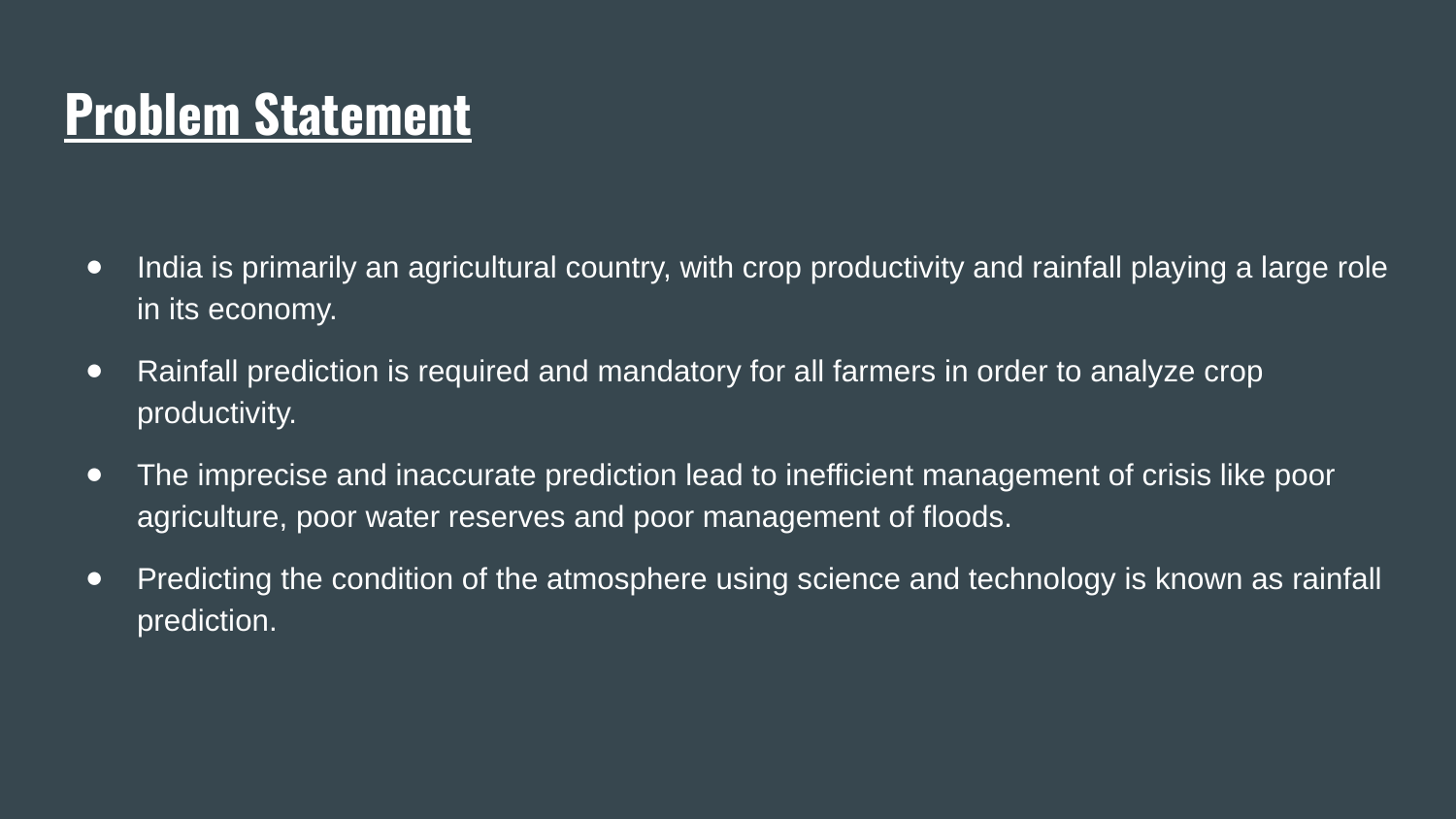

# Problem Statement

India is primarily an agricultural country, with crop productivity and rainfall playing a large role in its economy.
Rainfall prediction is required and mandatory for all farmers in order to analyze crop productivity.
The imprecise and inaccurate prediction lead to inefficient management of crisis like poor agriculture, poor water reserves and poor management of floods.
Predicting the condition of the atmosphere using science and technology is known as rainfall prediction.